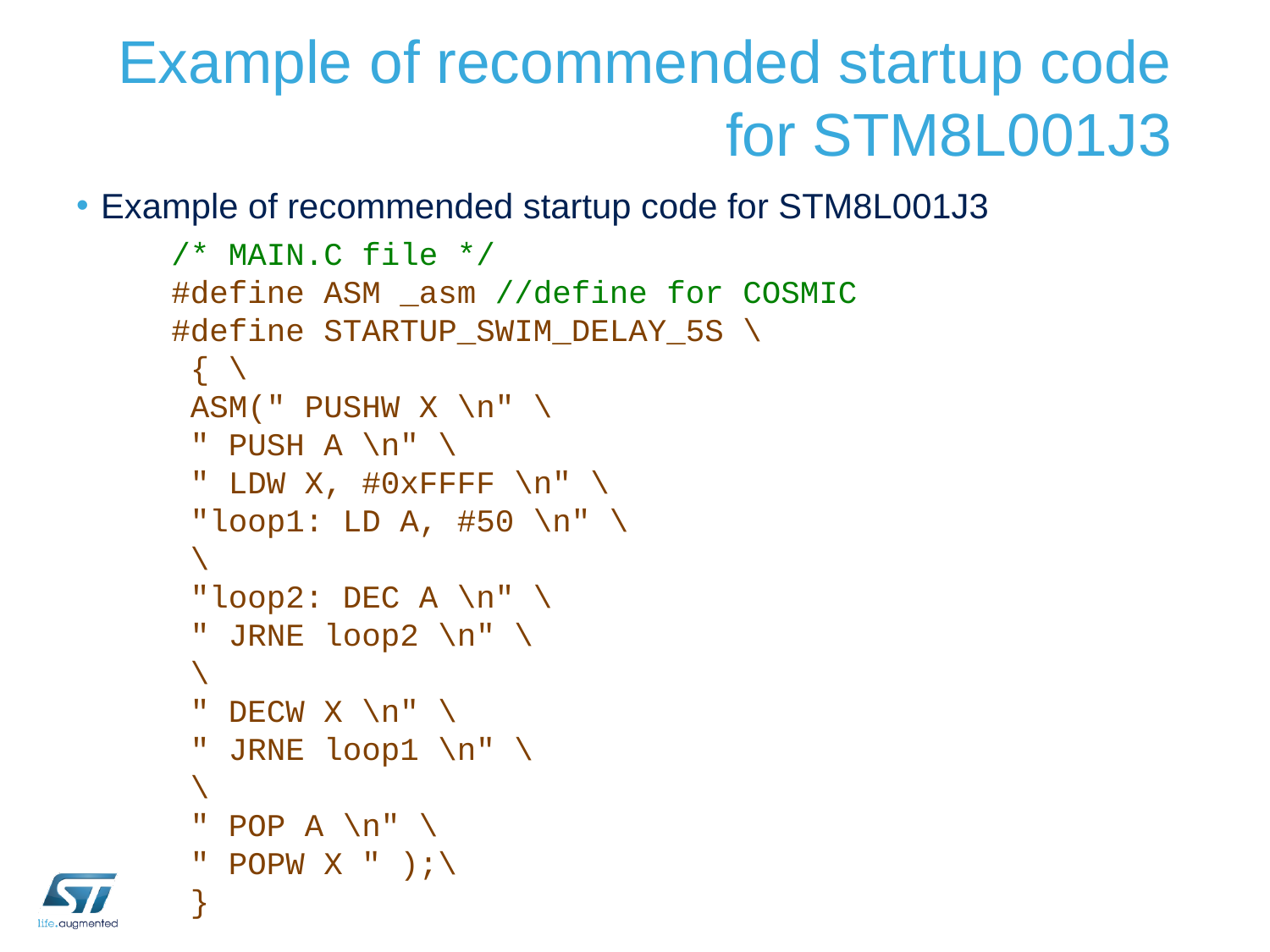

# Example of recommended startup code for STM8L001J3
Example of recommended startup code for STM8L001J3
/* MAIN.C file */
#define ASM _asm //define for COSMIC
#define STARTUP_SWIM_DELAY_5S \
 { \
 ASM(" PUSHW X \n" \
 " PUSH A \n" \
 " LDW X, #0xFFFF \n" \
 "loop1: LD A, #50 \n" \
 \
 "loop2: DEC A \n" \
 " JRNE loop2 \n" \
 \
 " DECW X \n" \
 " JRNE loop1 \n" \
 \
 " POP A \n" \
 " POPW X " );\
 }